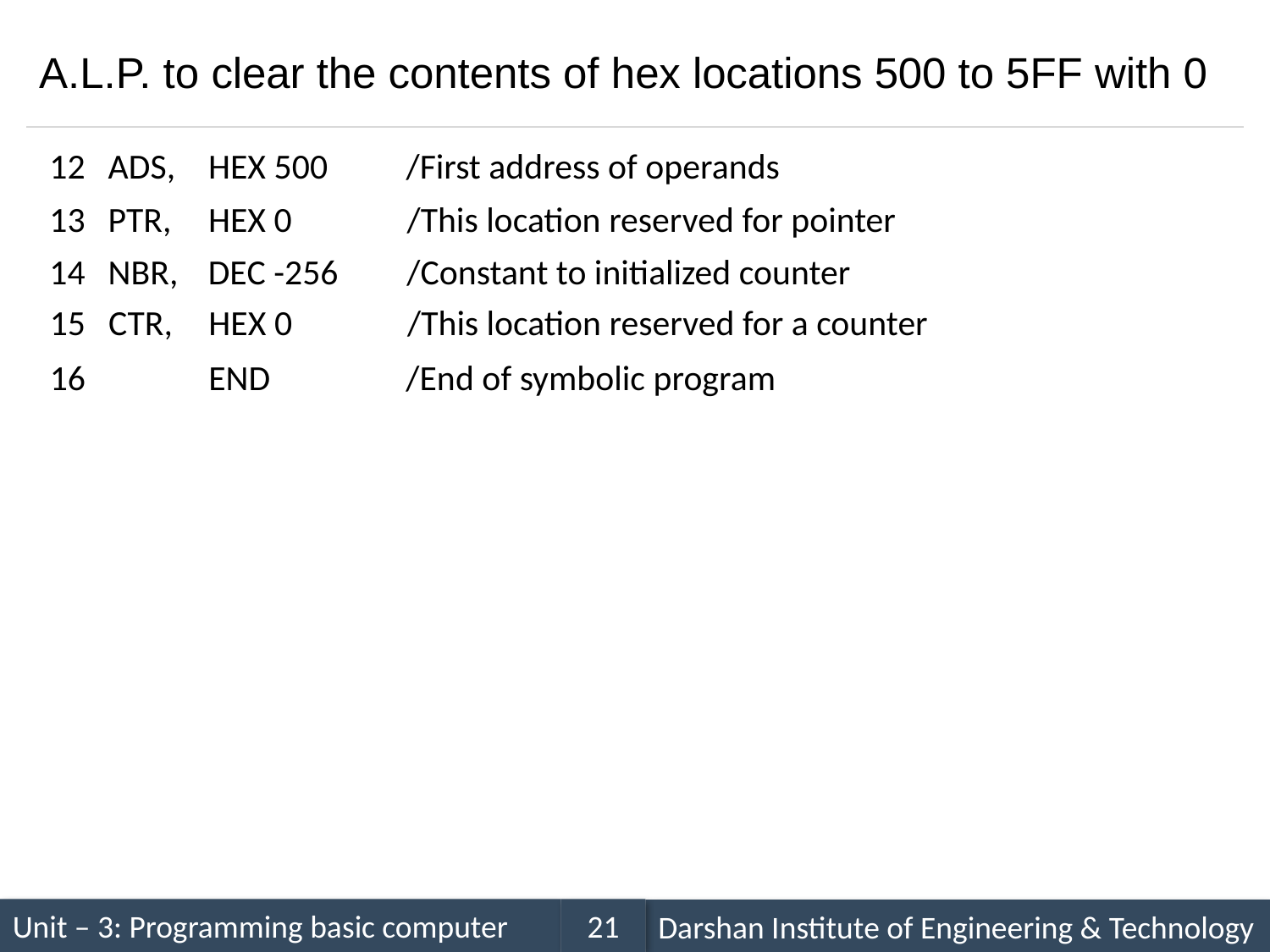

# A.L.P. to clear the contents of hex locations 500 to 5FF with 0
12
ADS,
HEX 500
/First address of operands
13
PTR,
HEX 0
/This location reserved for pointer
14
NBR,
DEC -256
/Constant to initialized counter
15
CTR,
HEX 0
/This location reserved for a counter
16
END
/End of symbolic program